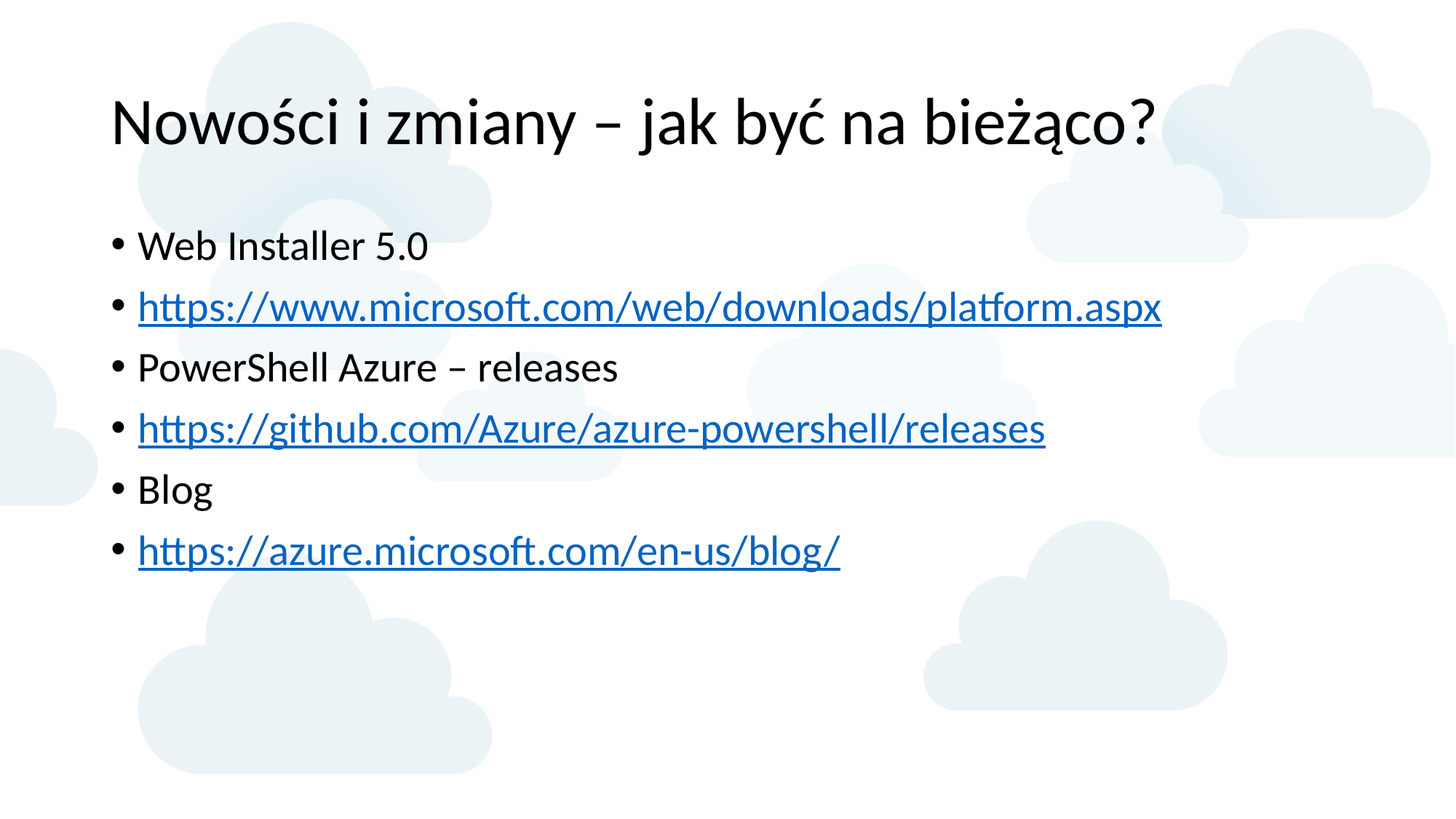

# Nowości i zmiany – jak być na bieżąco?
Web Installer 5.0
https://www.microsoft.com/web/downloads/platform.aspx
PowerShell Azure – releases
https://github.com/Azure/azure-powershell/releases
Blog
https://azure.microsoft.com/en-us/blog/